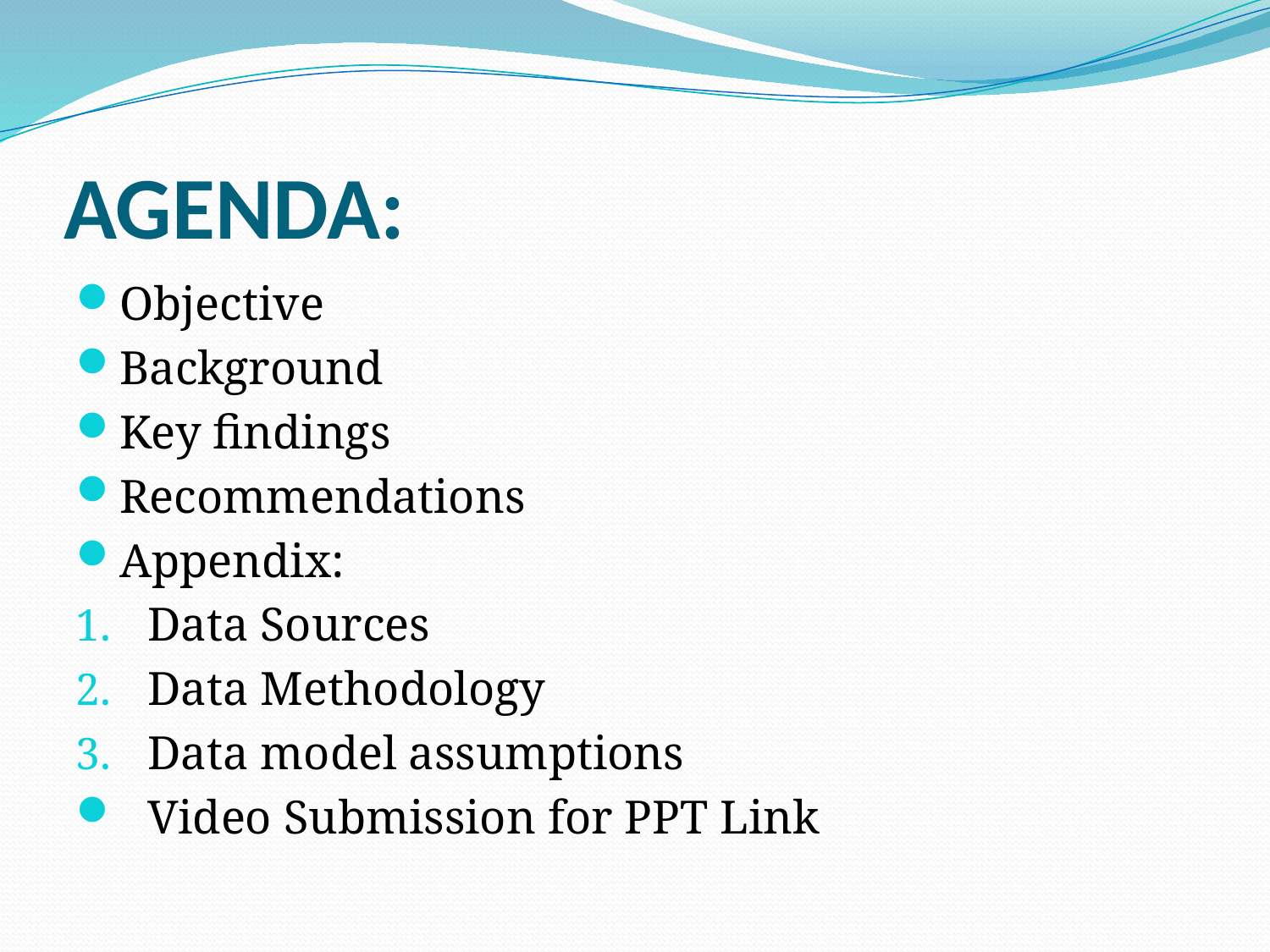

# AGENDA:
Objective
Background
Key findings
Recommendations
Appendix:
Data Sources
Data Methodology
Data model assumptions
Video Submission for PPT Link